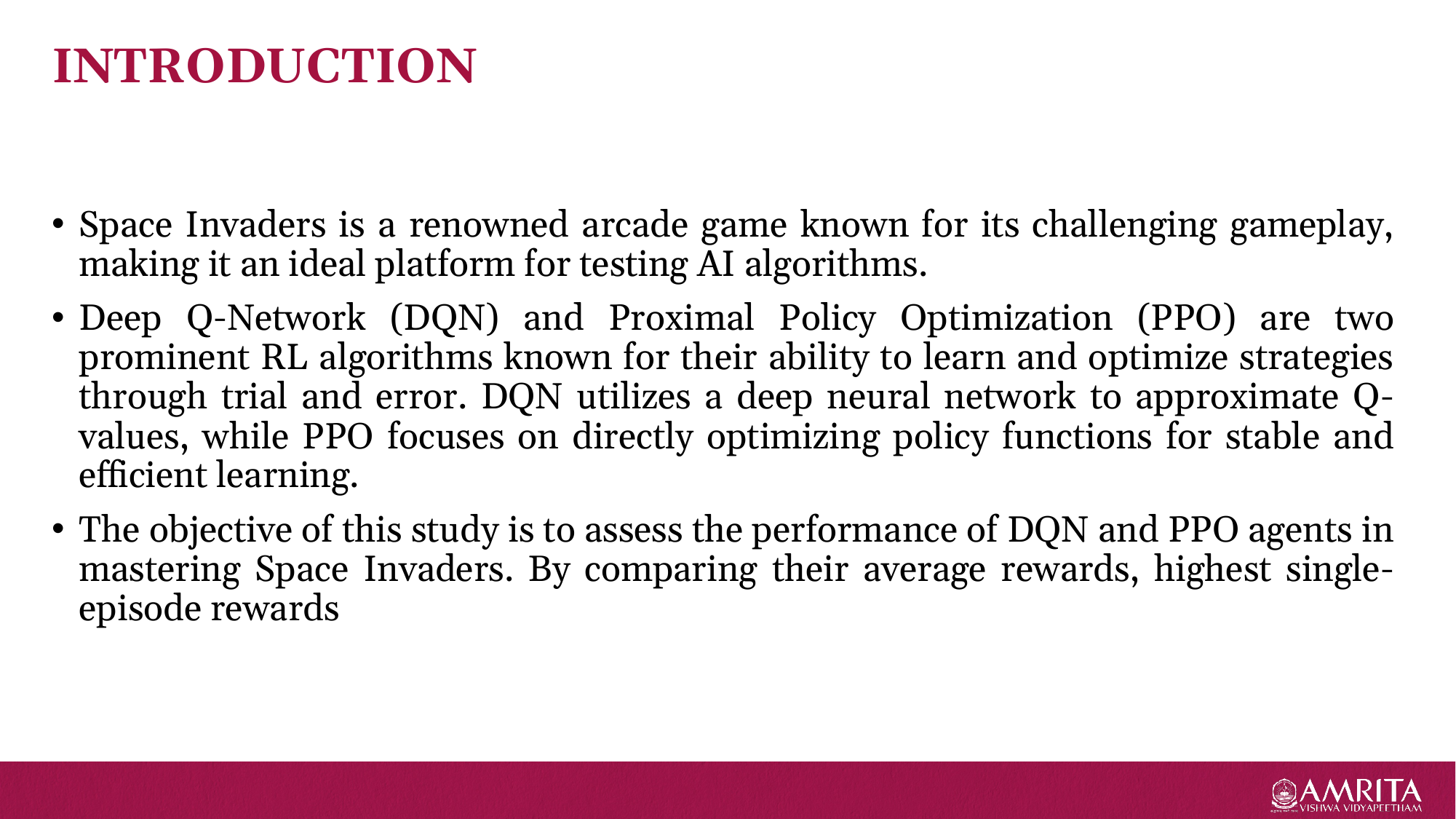

# INTRODUCTION
Space Invaders is a renowned arcade game known for its challenging gameplay, making it an ideal platform for testing AI algorithms.
Deep Q-Network (DQN) and Proximal Policy Optimization (PPO) are two prominent RL algorithms known for their ability to learn and optimize strategies through trial and error. DQN utilizes a deep neural network to approximate Q-values, while PPO focuses on directly optimizing policy functions for stable and efficient learning.
The objective of this study is to assess the performance of DQN and PPO agents in mastering Space Invaders. By comparing their average rewards, highest single-episode rewards